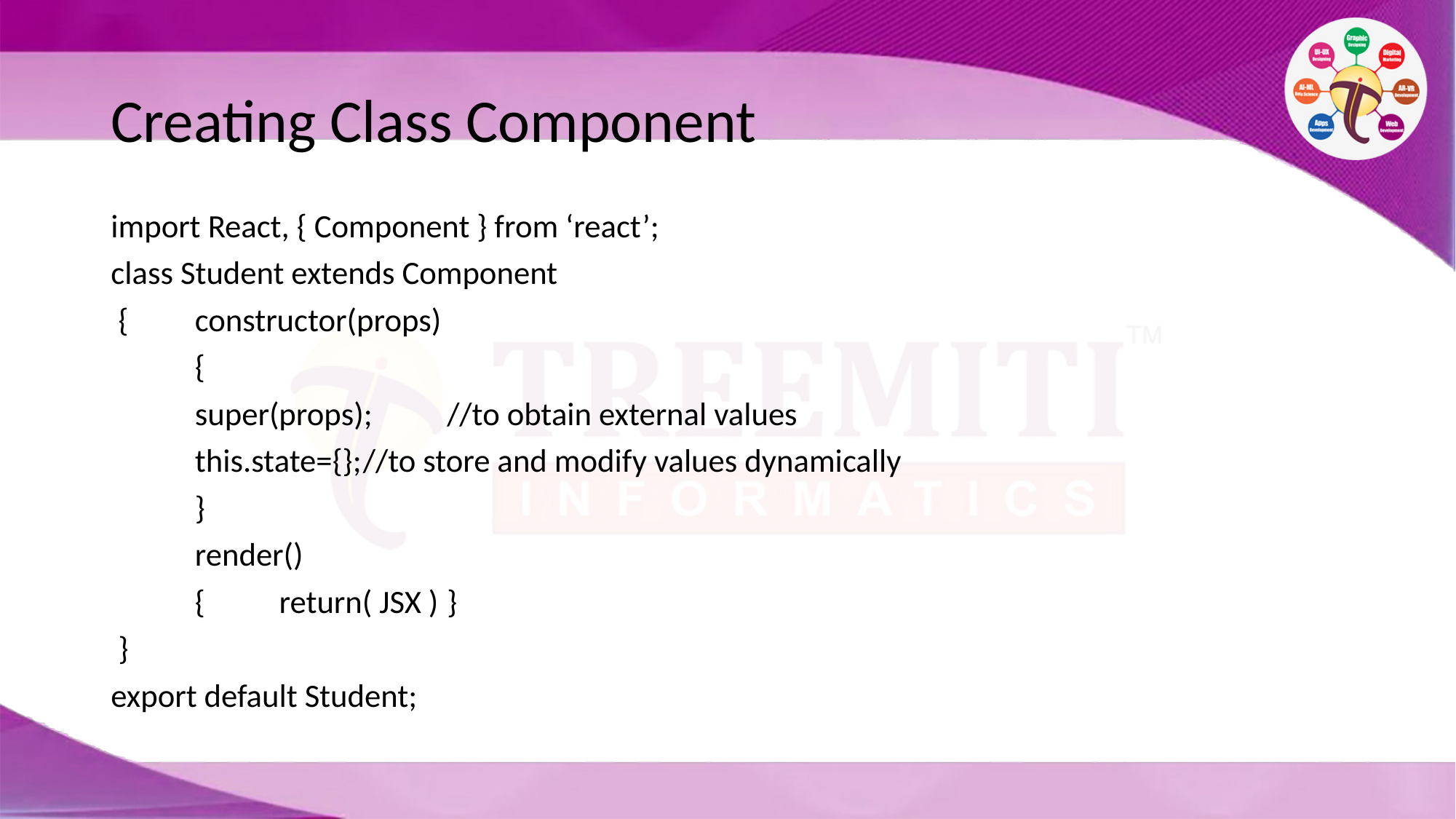

# Creating Class Component
import React, { Component } from ‘react’;
class Student extends Component
 {	constructor(props)
	{
		super(props);	//to obtain external values
		this.state={};	//to store and modify values dynamically
	}
	render()
	{ 	return( JSX )		}
 }
export default Student;